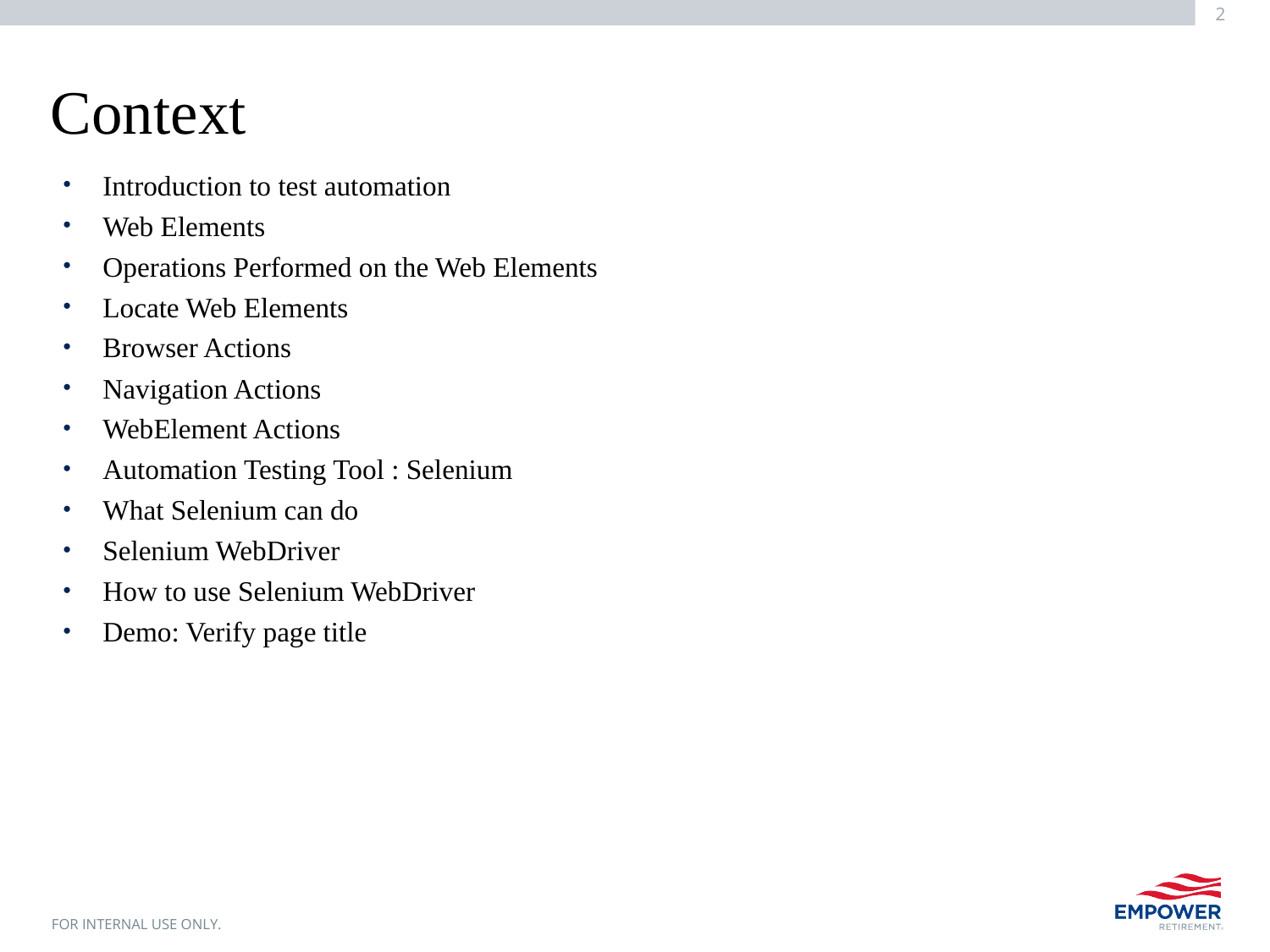

# Context
Introduction to test automation
Web Elements
Operations Performed on the Web Elements
Locate Web Elements
Browser Actions
Navigation Actions
WebElement Actions
Automation Testing Tool : Selenium
What Selenium can do
Selenium WebDriver
How to use Selenium WebDriver
Demo: Verify page title